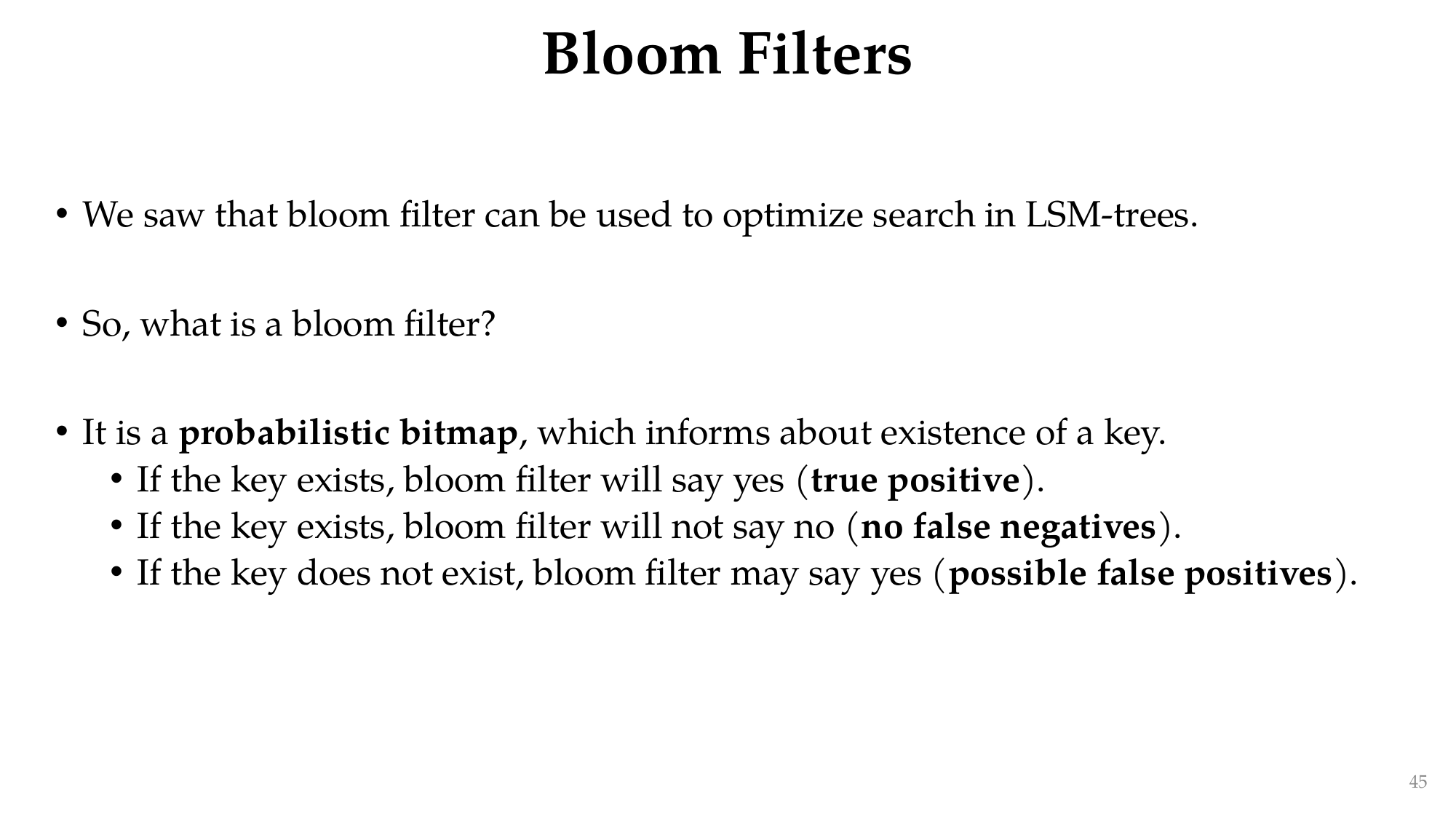

# Bloom Filters
We saw that bloom filter can be used to optimize search in LSM-trees.

So, what is a bloom filter?

It is a probabilistic bitmap, which informs about existence of a key.
If the key exists, bloom filter will say yes (true positive).
If the key exists, bloom filter will not say no (no false negatives).
If the key does not exist, bloom filter may say yes (possible false positives).
45